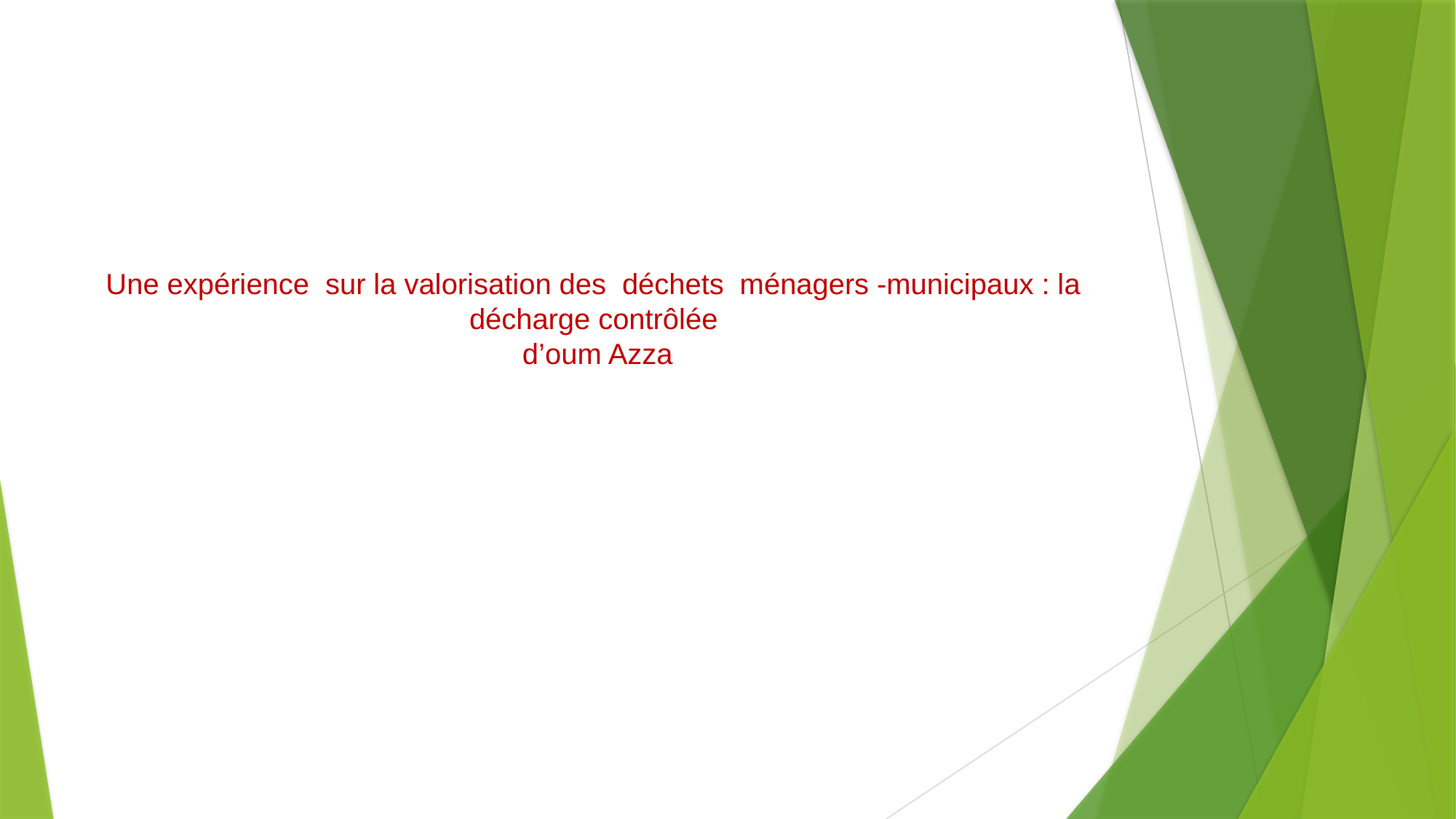

# Une expérience  sur la valorisation des  déchets  ménagers -municipaux : la décharge contrôlée d’oum Azza